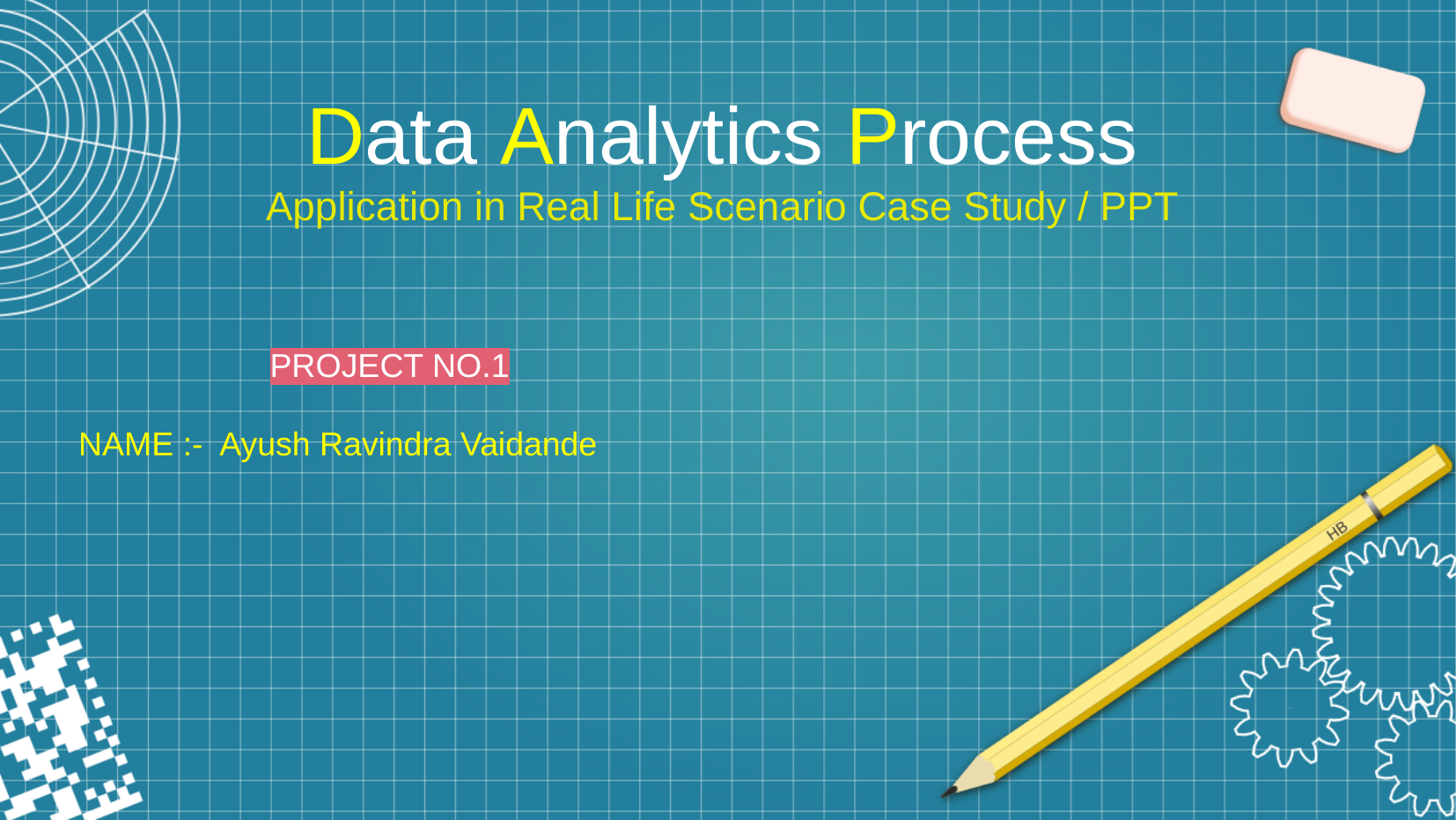

Data Analytics Process
Application in Real Life Scenario Case Study / PPT
PROJECT NO.1
NAME :-  Ayush Ravindra Vaidande